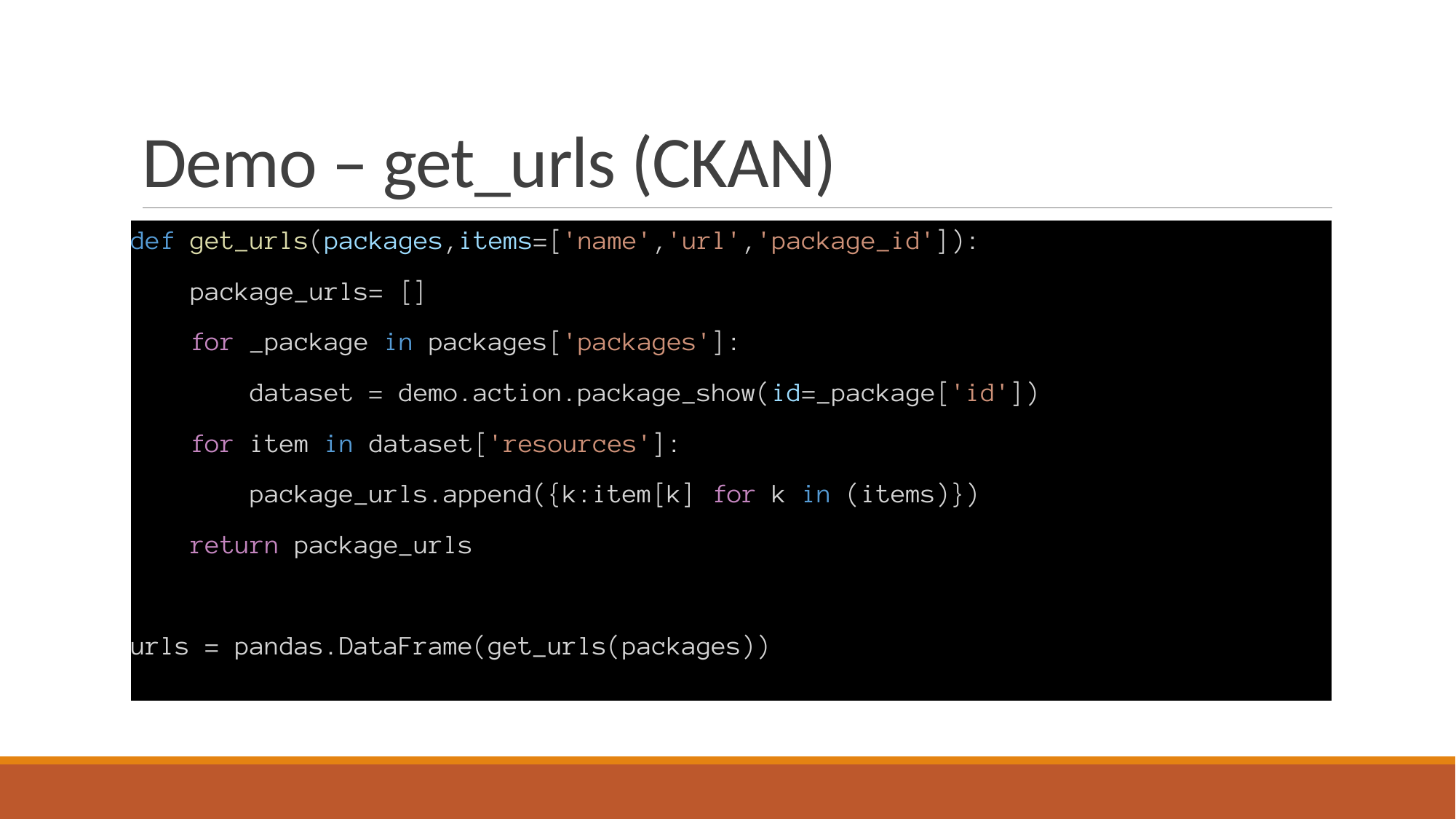

# Demo – get_urls (CKAN)
def get_urls(packages,items=['name','url','package_id']):
    package_urls= []
    for _package in packages['packages']:
        dataset = demo.action.package_show(id=_package['id'])
    for item in dataset['resources']:
        package_urls.append({k:item[k] for k in (items)})
    return package_urls

urls = pandas.DataFrame(get_urls(packages))